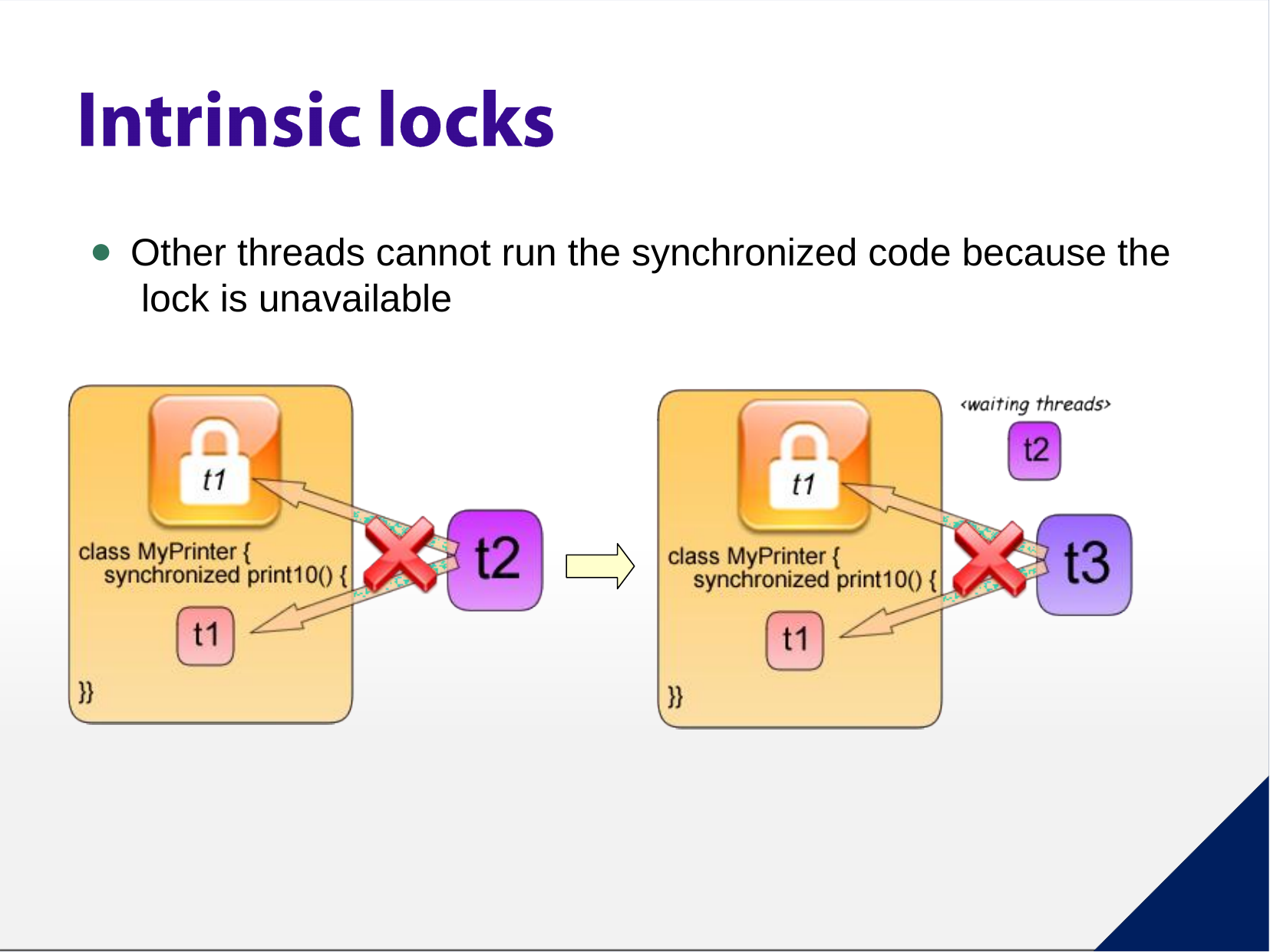

Other threads cannot run the synchronized code because the  lock is unavailable